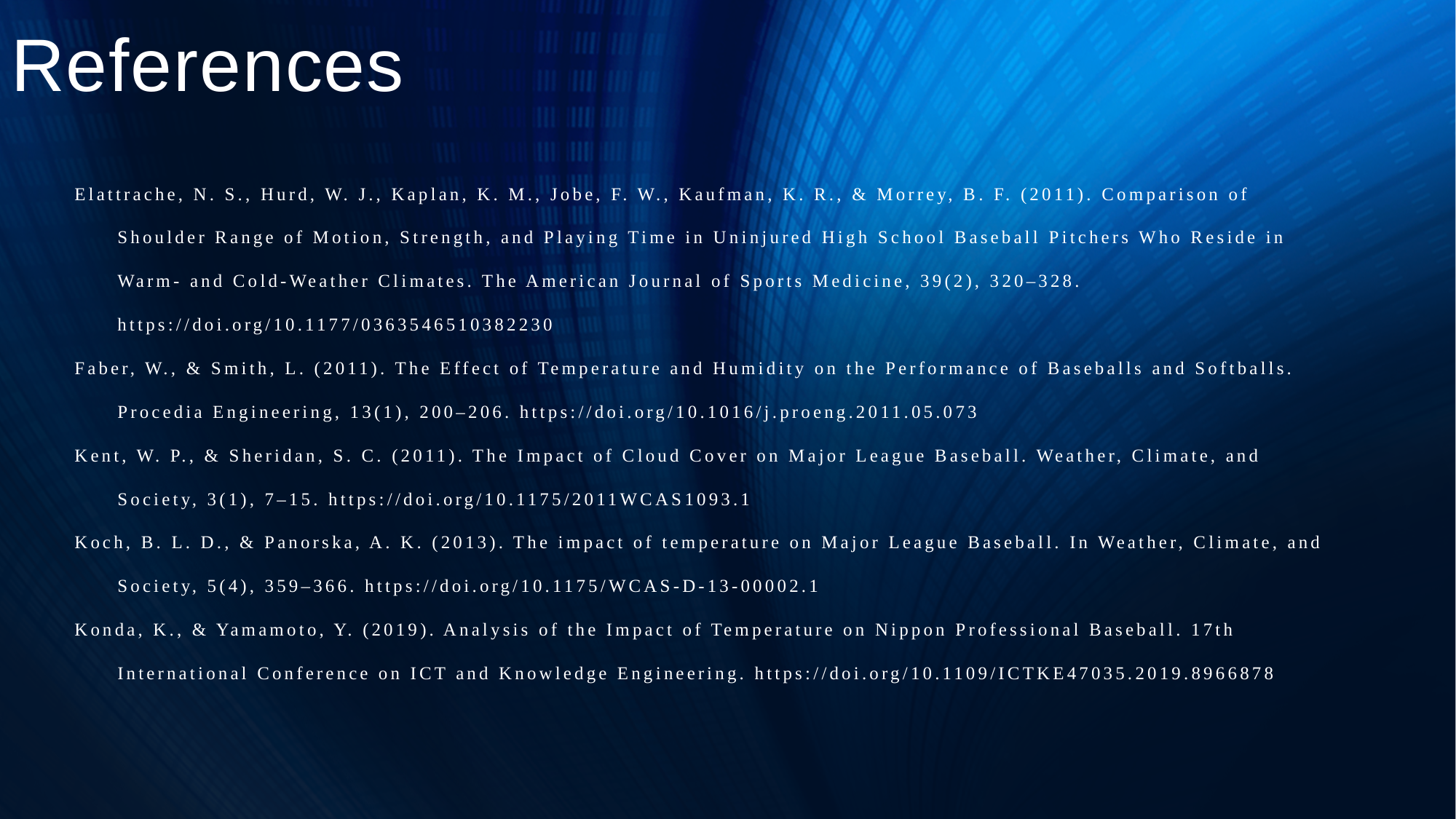

# References
Elattrache, N. S., Hurd, W. J., Kaplan, K. M., Jobe, F. W., Kaufman, K. R., & Morrey, B. F. (2011). Comparison of Shoulder Range of Motion, Strength, and Playing Time in Uninjured High School Baseball Pitchers Who Reside in Warm- and Cold-Weather Climates. The American Journal of Sports Medicine, 39(2), 320–328. https://doi.org/10.1177/0363546510382230
Faber, W., & Smith, L. (2011). The Effect of Temperature and Humidity on the Performance of Baseballs and Softballs. Procedia Engineering, 13(1), 200–206. https://doi.org/10.1016/j.proeng.2011.05.073
Kent, W. P., & Sheridan, S. C. (2011). The Impact of Cloud Cover on Major League Baseball. Weather, Climate, and Society, 3(1), 7–15. https://doi.org/10.1175/2011WCAS1093.1
Koch, B. L. D., & Panorska, A. K. (2013). The impact of temperature on Major League Baseball. In Weather, Climate, and Society, 5(4), 359–366. https://doi.org/10.1175/WCAS-D-13-00002.1
Konda, K., & Yamamoto, Y. (2019). Analysis of the Impact of Temperature on Nippon Professional Baseball. 17th International Conference on ICT and Knowledge Engineering. https://doi.org/10.1109/ICTKE47035.2019.8966878